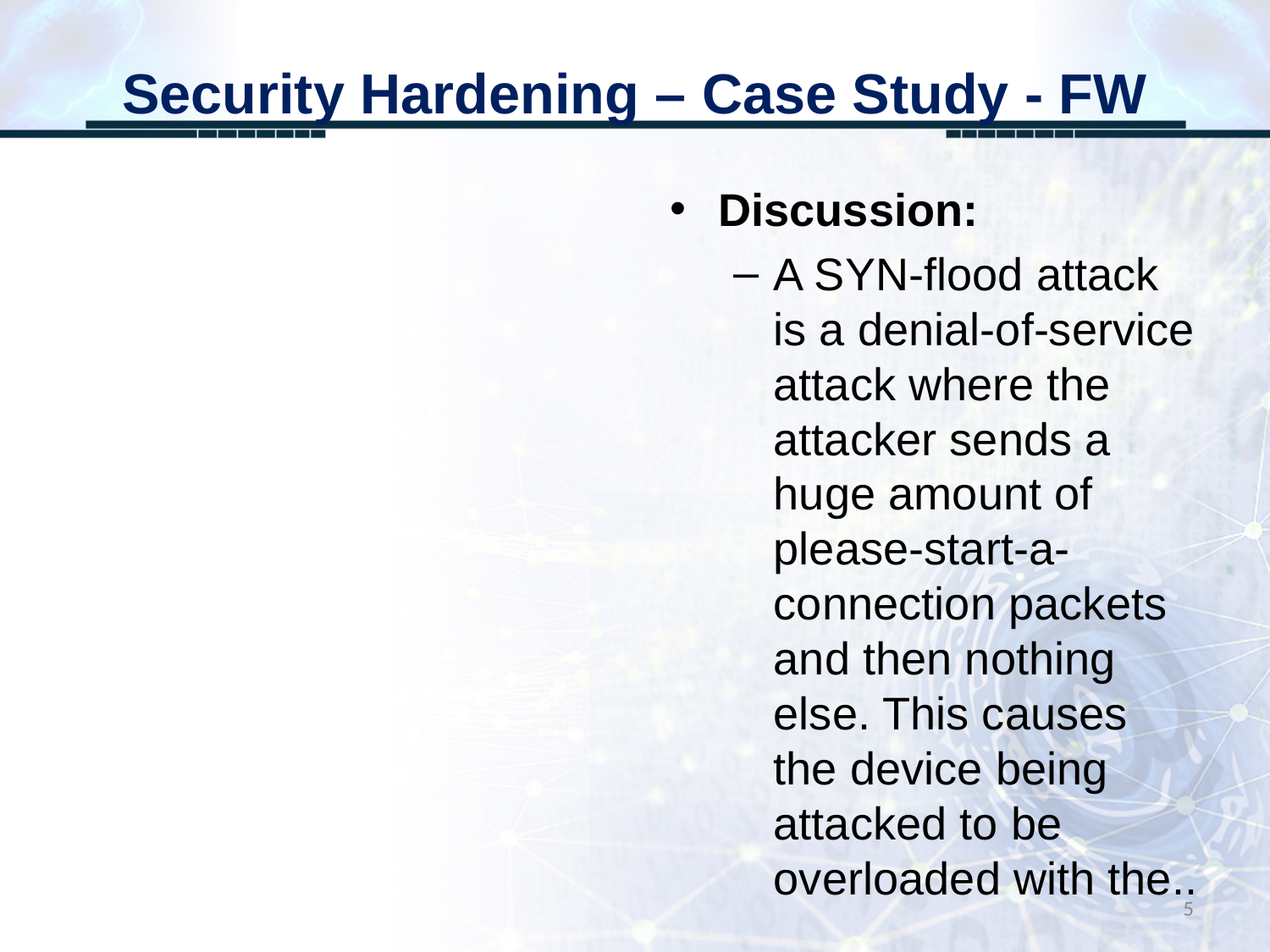

# Security Hardening – Case Study - FW
Discussion:
A SYN-flood attack is a denial-of-service attack where the attacker sends a huge amount of please-start-a-connection packets and then nothing else. This causes the device being attacked to be overloaded with the..
5